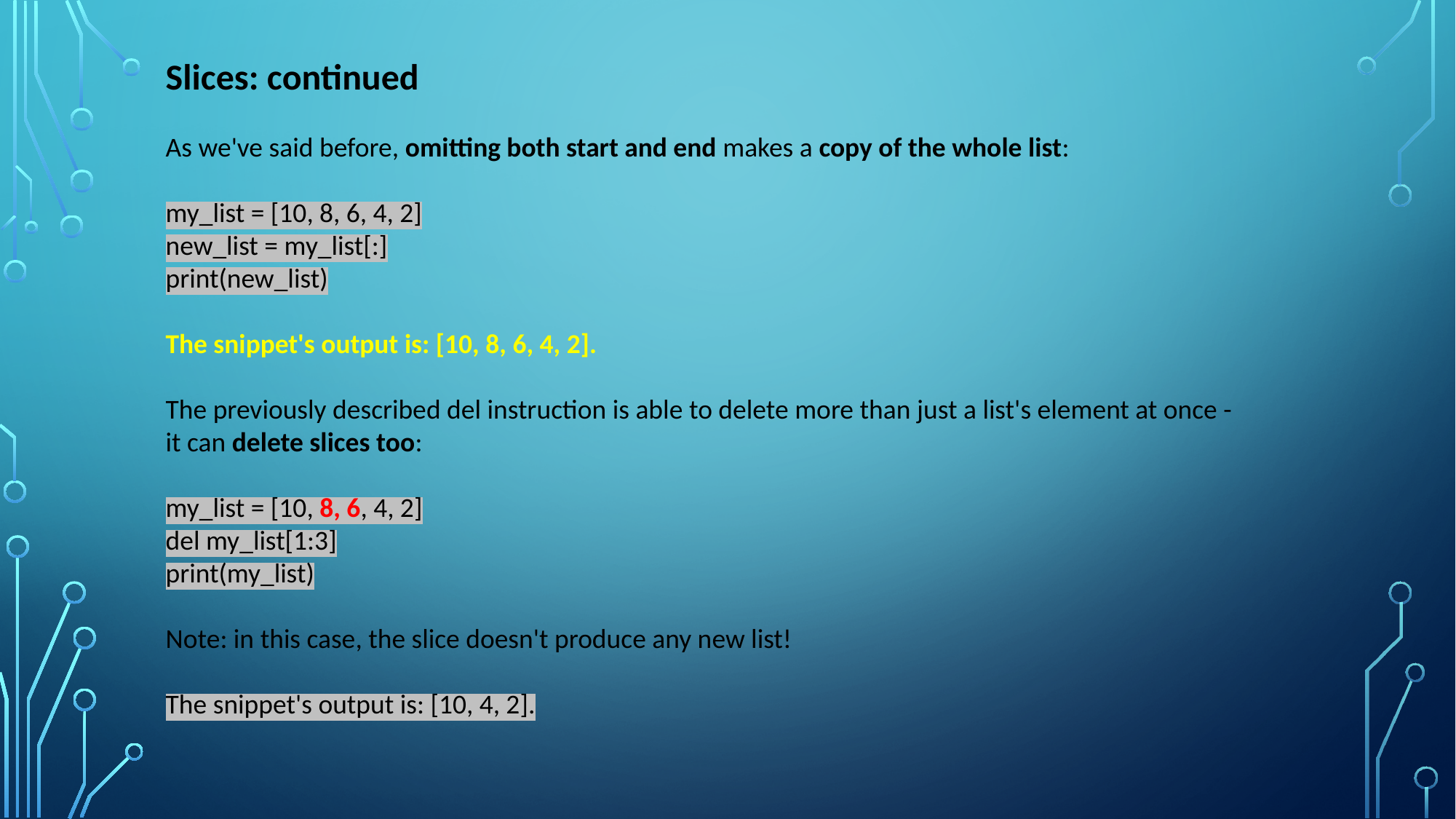

Slices: continued

As we've said before, omitting both start and end makes a copy of the whole list:

my_list = [10, 8, 6, 4, 2]
new_list = my_list[:]
print(new_list)

The snippet's output is: [10, 8, 6, 4, 2].

The previously described del instruction is able to delete more than just a list's element at once - it can delete slices too:

my_list = [10, 8, 6, 4, 2]
del my_list[1:3]
print(my_list)

Note: in this case, the slice doesn't produce any new list!

The snippet's output is: [10, 4, 2].